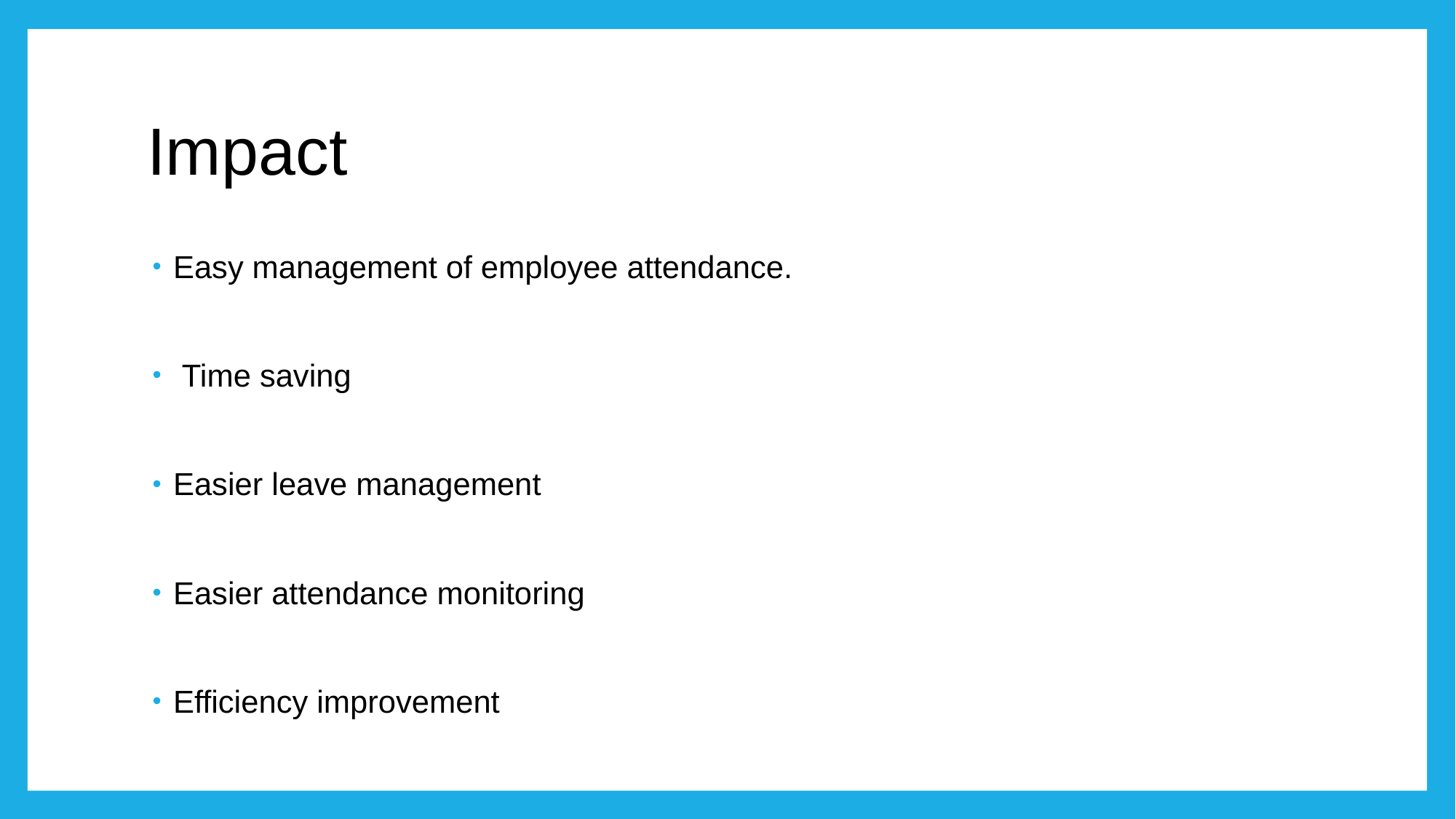

# Impact
Easy management of employee attendance.

 Time saving

Easier leave management

Easier attendance monitoring

Efficiency improvement